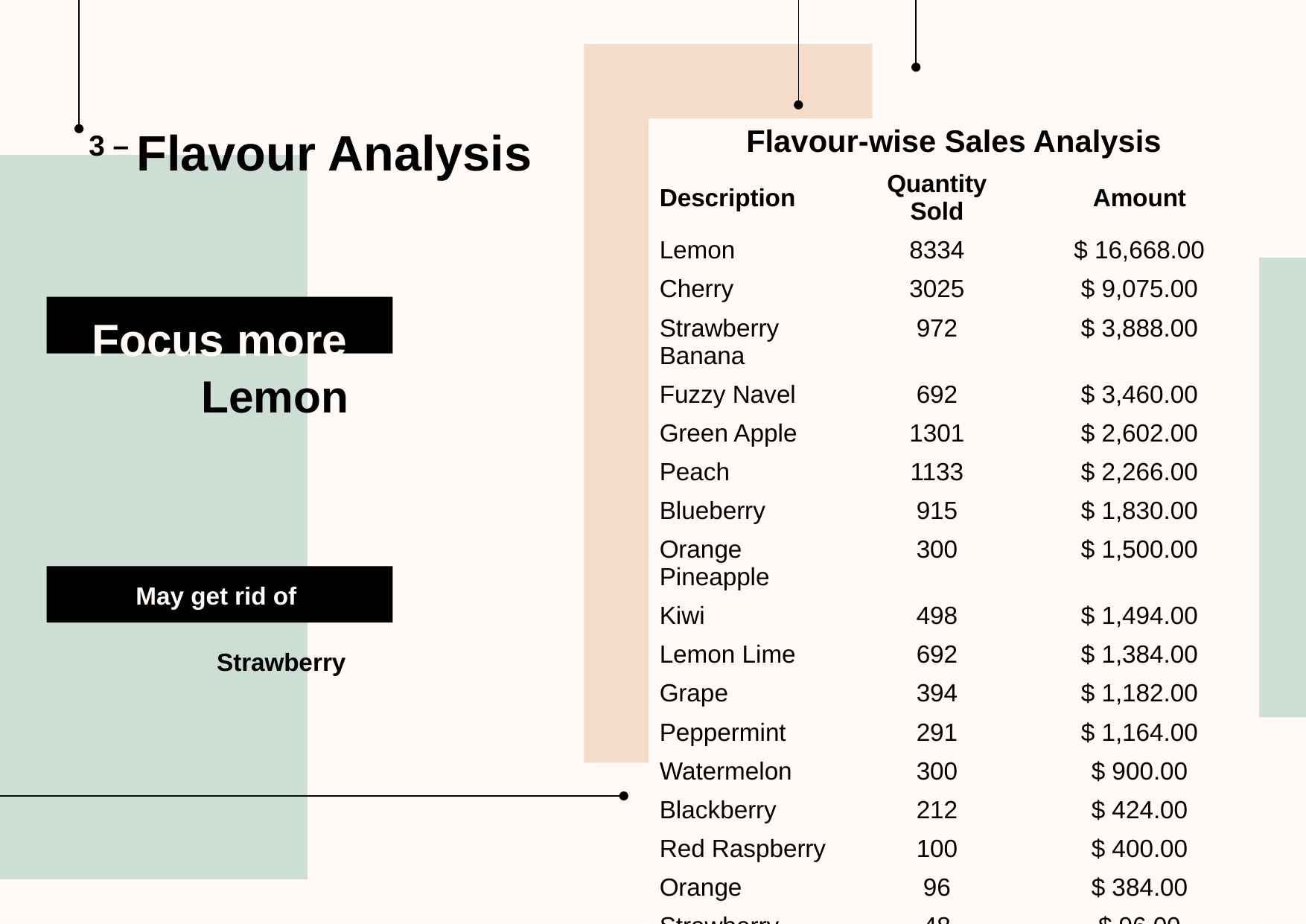

3 – Flavour Analysis
| Flavour-wise Sales Analysis |  |  |
| --- | --- | --- |
| Description | Quantity Sold | Amount |
| Lemon | 8334 | $ 16,668.00 |
| Cherry | 3025 | $ 9,075.00 |
| Strawberry Banana | 972 | $ 3,888.00 |
| Fuzzy Navel | 692 | $ 3,460.00 |
| Green Apple | 1301 | $ 2,602.00 |
| Peach | 1133 | $ 2,266.00 |
| Blueberry | 915 | $ 1,830.00 |
| Orange Pineapple | 300 | $ 1,500.00 |
| Kiwi | 498 | $ 1,494.00 |
| Lemon Lime | 692 | $ 1,384.00 |
| Grape | 394 | $ 1,182.00 |
| Peppermint | 291 | $ 1,164.00 |
| Watermelon | 300 | $ 900.00 |
| Blackberry | 212 | $ 424.00 |
| Red Raspberry | 100 | $ 400.00 |
| Orange | 96 | $ 384.00 |
| Strawberry | 48 | $ 96.00 |
Focus more
Lemon

May get rid of
Strawberry